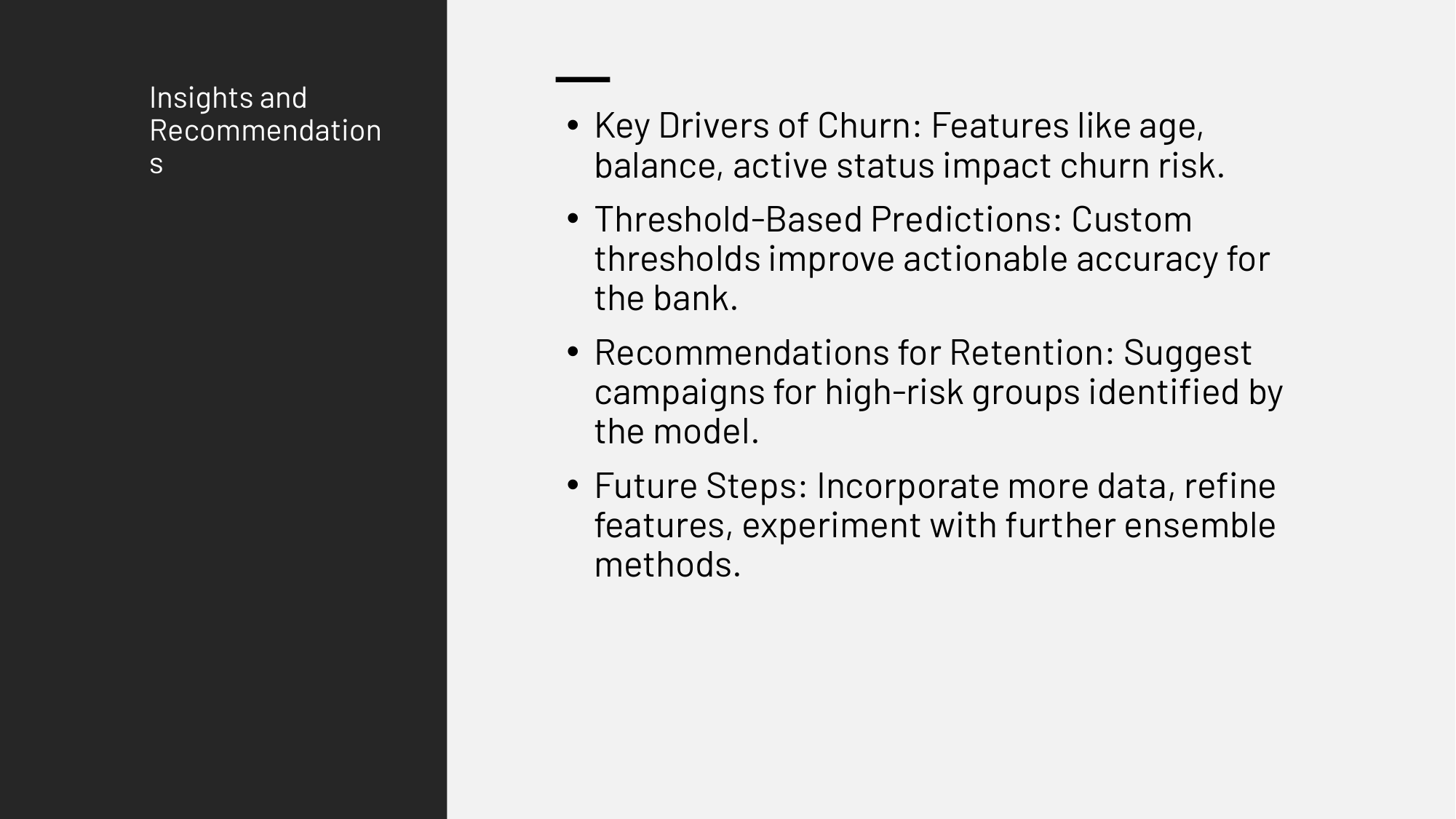

# Insights and Recommendations

Key Drivers of Churn: Features like age, balance, active status impact churn risk.
Threshold-Based Predictions: Custom thresholds improve actionable accuracy for the bank.
Recommendations for Retention: Suggest campaigns for high-risk groups identified by the model.
Future Steps: Incorporate more data, refine features, experiment with further ensemble methods.